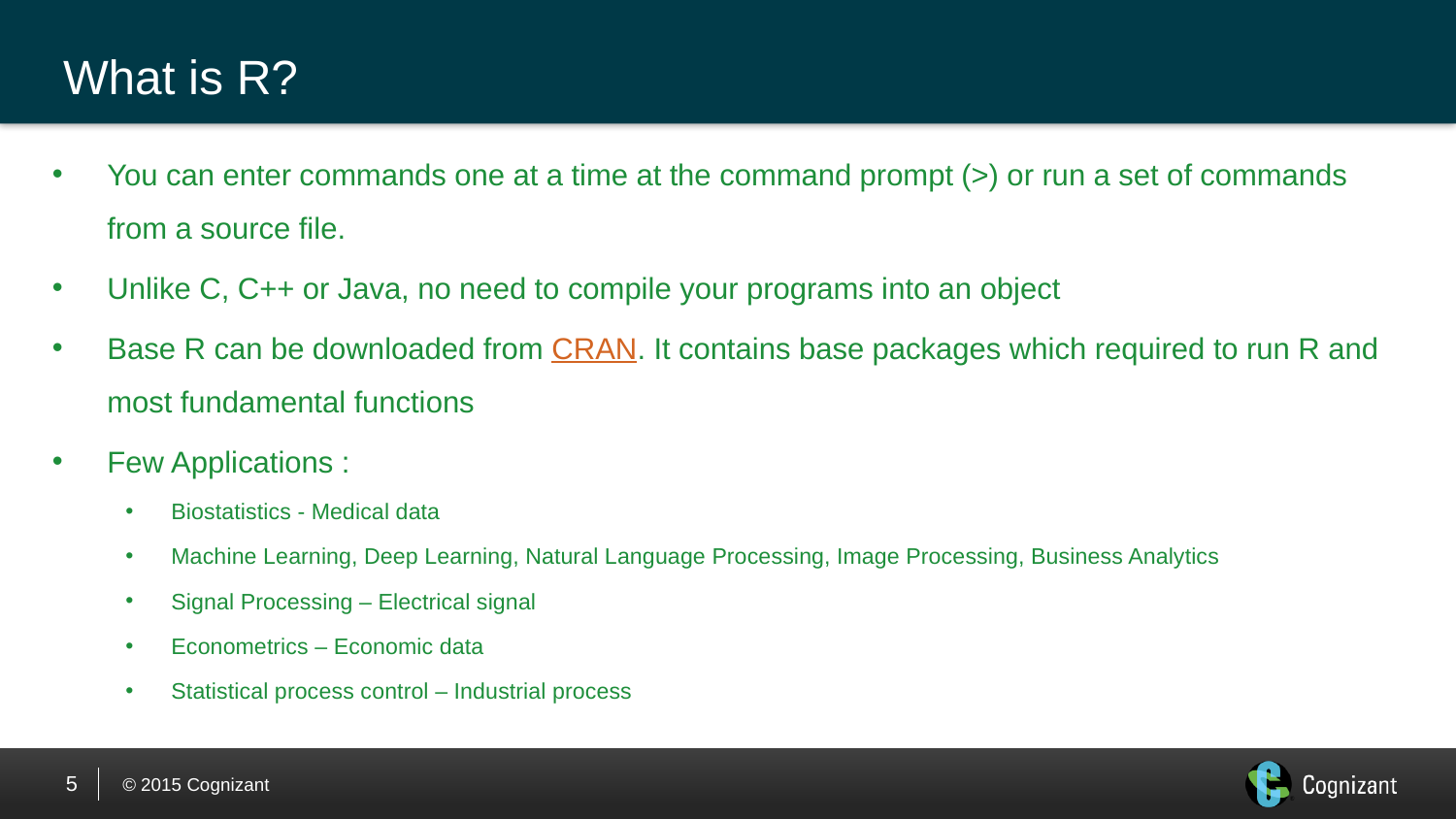

# What is R?
You can enter commands one at a time at the command prompt (>) or run a set of commands from a source file.
Unlike C, C++ or Java, no need to compile your programs into an object
Base R can be downloaded from CRAN. It contains base packages which required to run R and most fundamental functions
Few Applications :
Biostatistics - Medical data
Machine Learning, Deep Learning, Natural Language Processing, Image Processing, Business Analytics
Signal Processing – Electrical signal
Econometrics – Economic data
Statistical process control – Industrial process
5